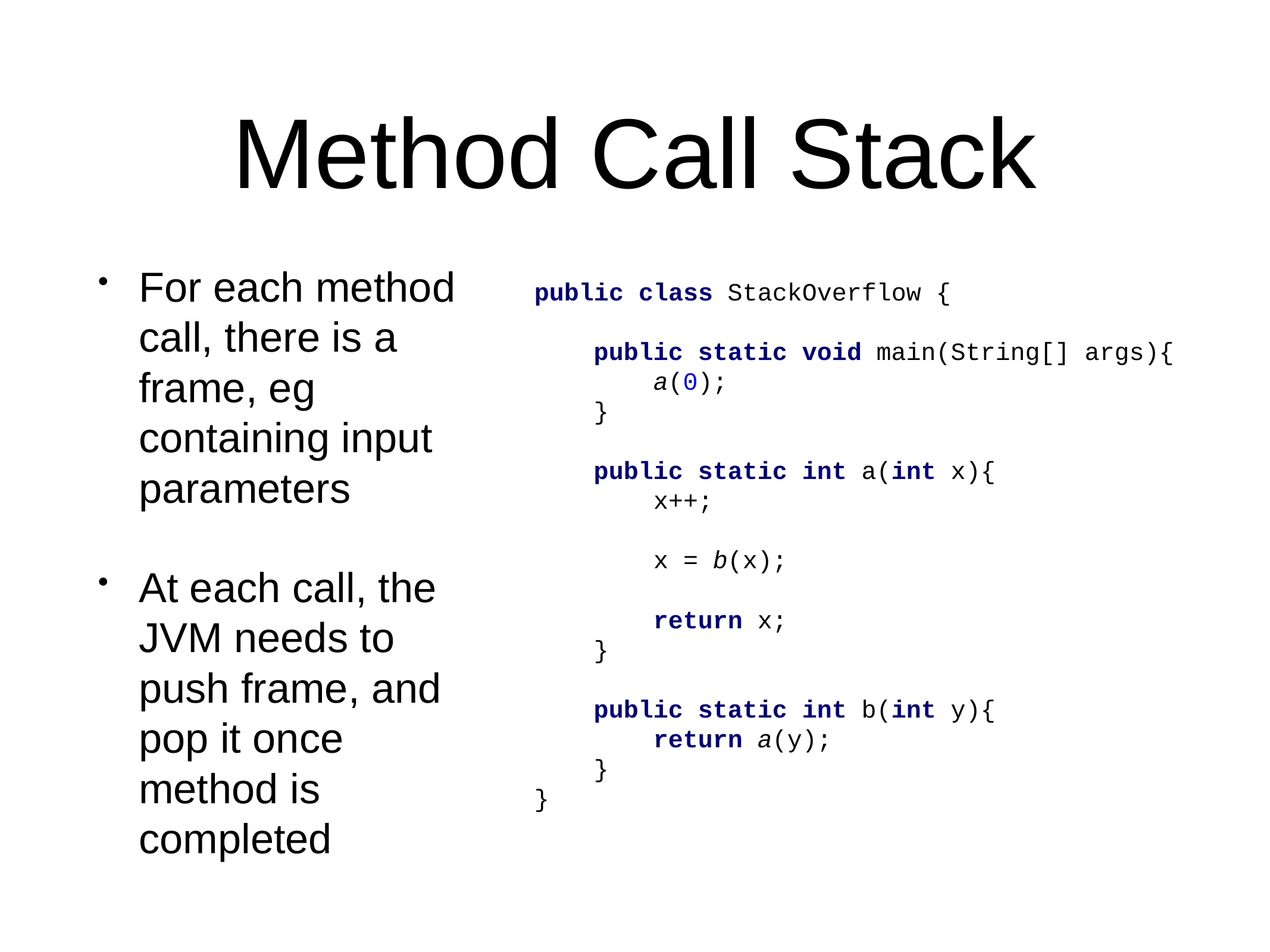

# Method Call Stack
For each method call, there is a frame, eg containing input parameters
At each call, the JVM needs to push frame, and pop it once method is completed
public class StackOverflow {
    public static void main(String[] args){
        a(0);
    }
    public static int a(int x){
        x++;
        x = b(x);
        return x;
    }
    public static int b(int y){
        return a(y);
    }
}